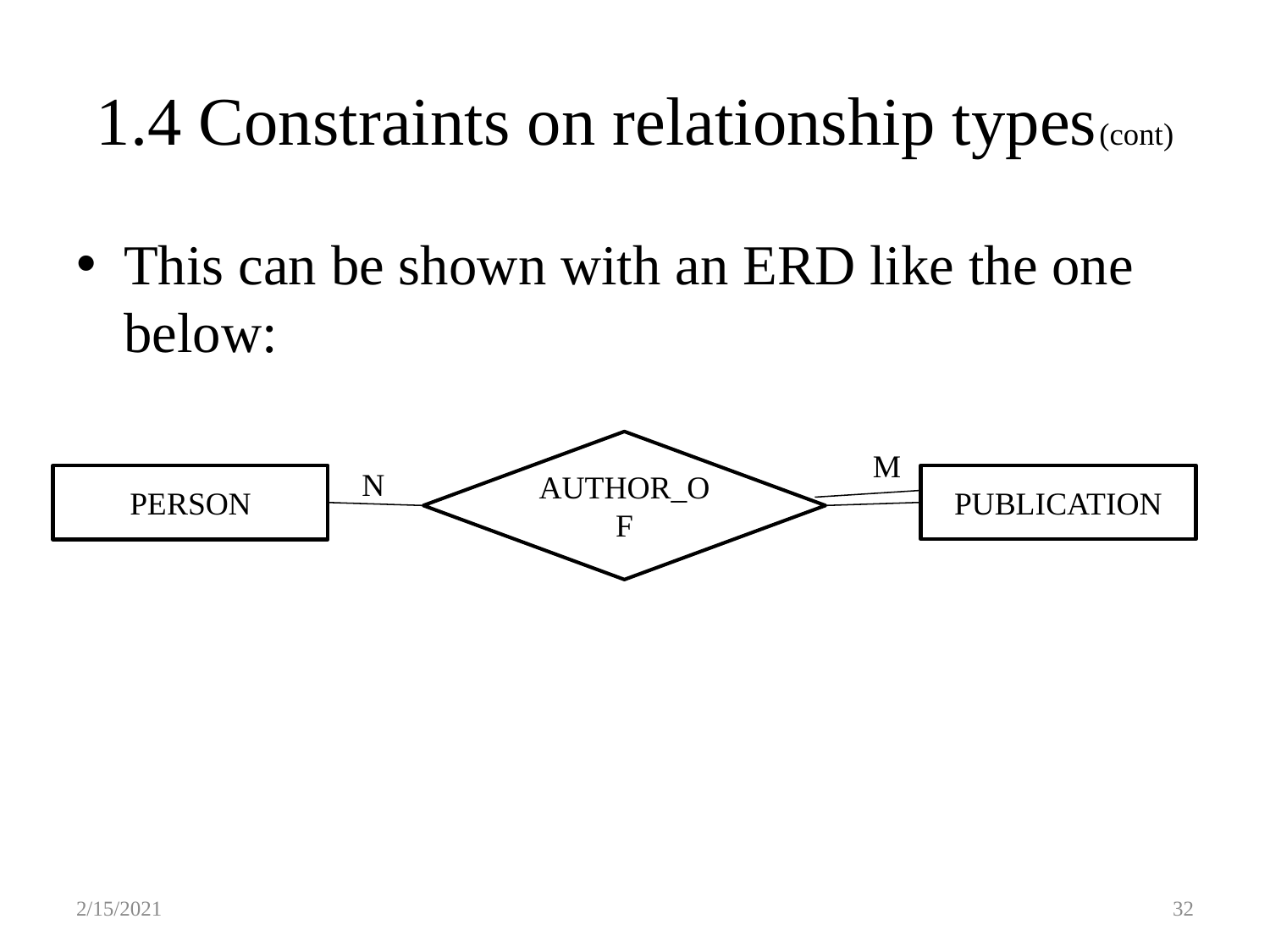

# 1.4 Constraints on relationship types(cont)
This can be shown with an ERD like the one below:
AUTHOR_OF
M
N
PUBLICATION
PERSON
2/15/2021
32